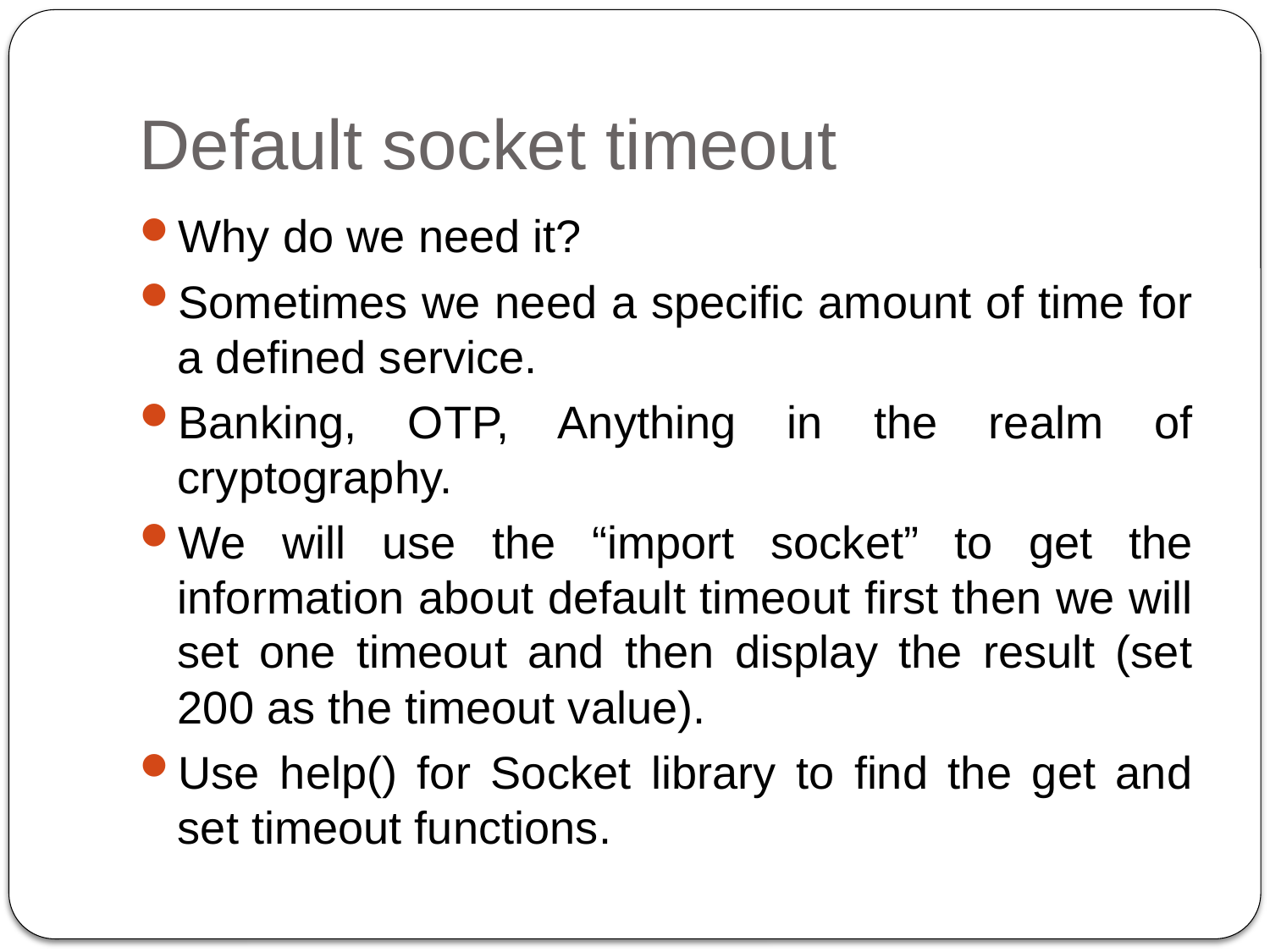

# Default socket timeout
Why do we need it?
Sometimes we need a specific amount of time for a defined service.
Banking, OTP, Anything in the realm of cryptography.
We will use the “import socket” to get the information about default timeout first then we will set one timeout and then display the result (set 200 as the timeout value).
Use help() for Socket library to find the get and set timeout functions.